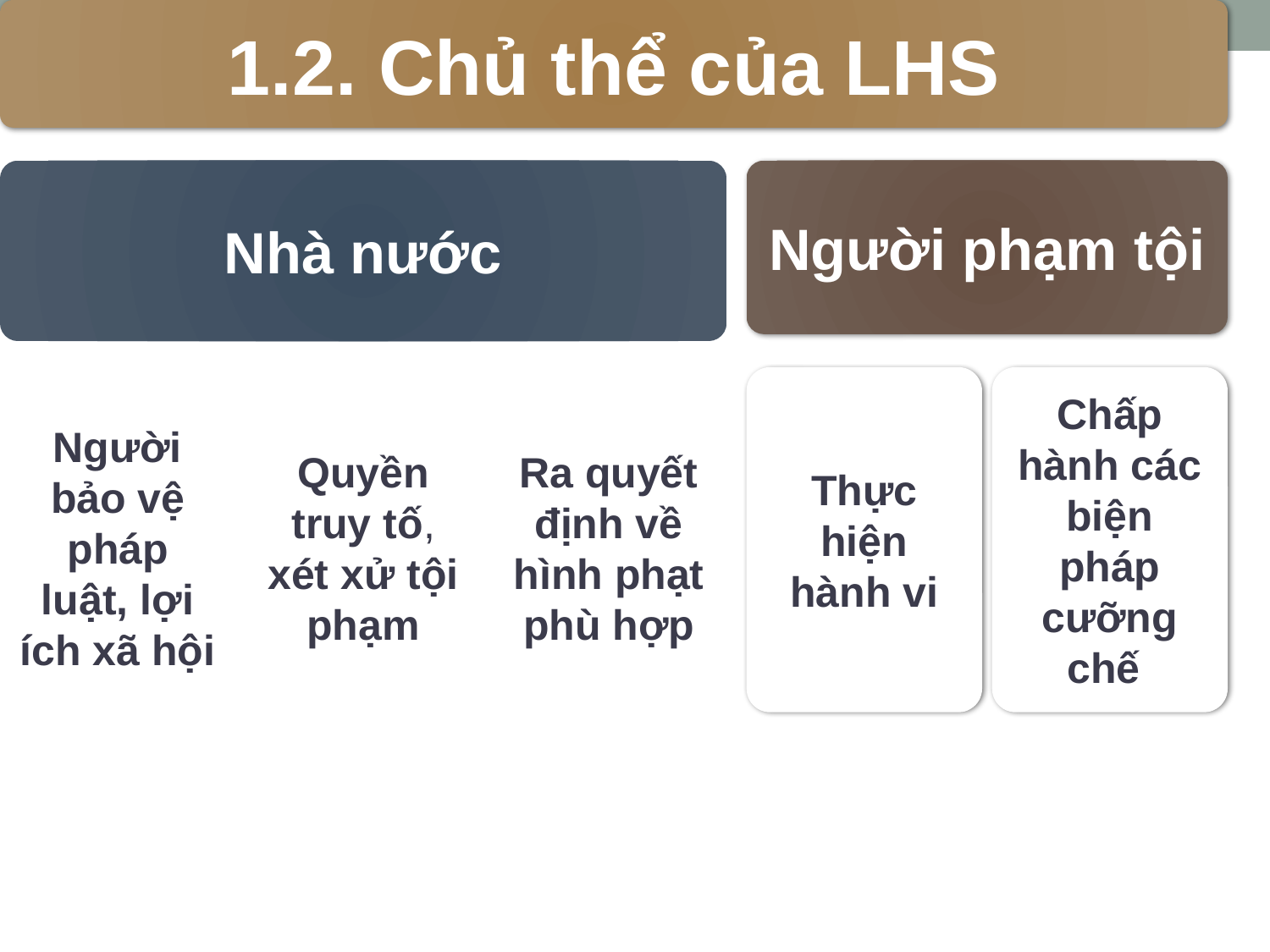

4
1.2. Chủ thể của LHS
Nhà nước
Người bảo vệ pháp luật, lợi ích xã hội
Quyền truy tố, xét xử tội phạm
Ra quyết định về hình phạt phù hợp
Người phạm tội
Thực hiện hành vi
Chấp hành các biện pháp cưỡng chế